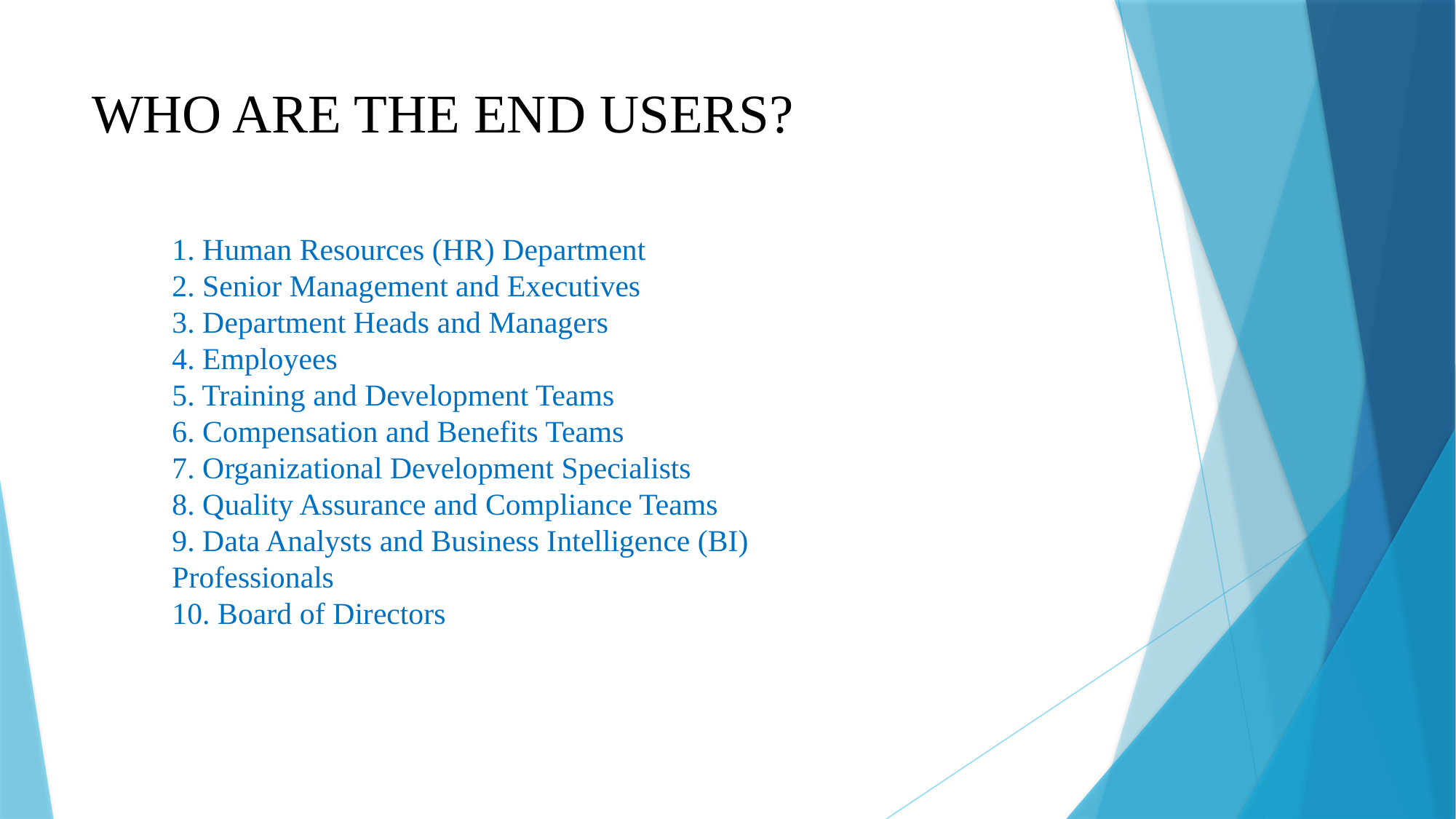

# WHO ARE THE END USERS?

1. Human Resources (HR) Department
2. Senior Management and Executives
3. Department Heads and Managers
4. Employees
5. Training and Development Teams
6. Compensation and Benefits Teams
7. Organizational Development Specialists
8. Quality Assurance and Compliance Teams
9. Data Analysts and Business Intelligence (BI) Professionals
10. Board of Directors